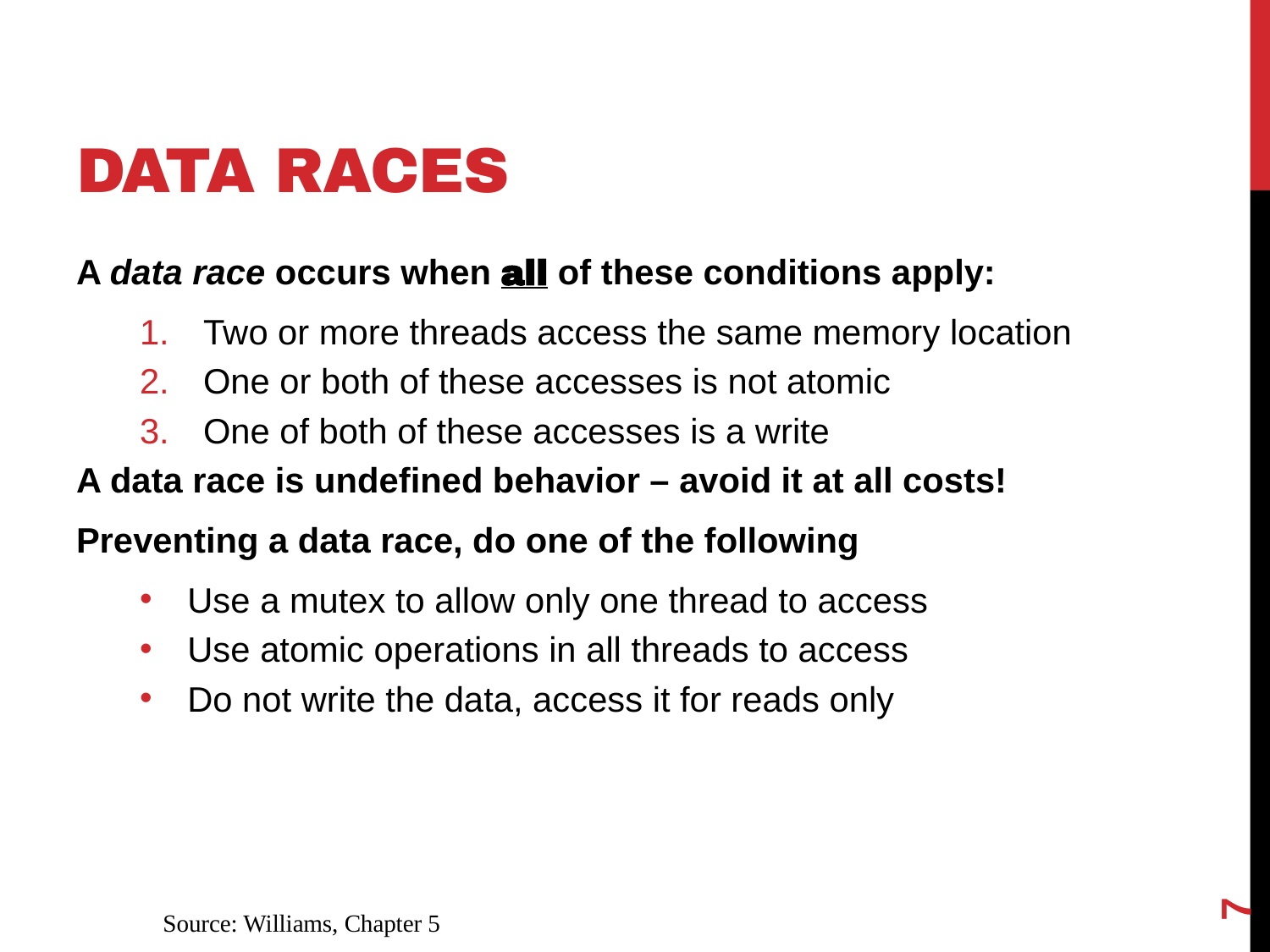

# data races
A data race occurs when all of these conditions apply:
Two or more threads access the same memory location
One or both of these accesses is not atomic
One of both of these accesses is a write
A data race is undefined behavior – avoid it at all costs!
Preventing a data race, do one of the following
Use a mutex to allow only one thread to access
Use atomic operations in all threads to access
Do not write the data, access it for reads only

7
Source: Williams, Chapter 5